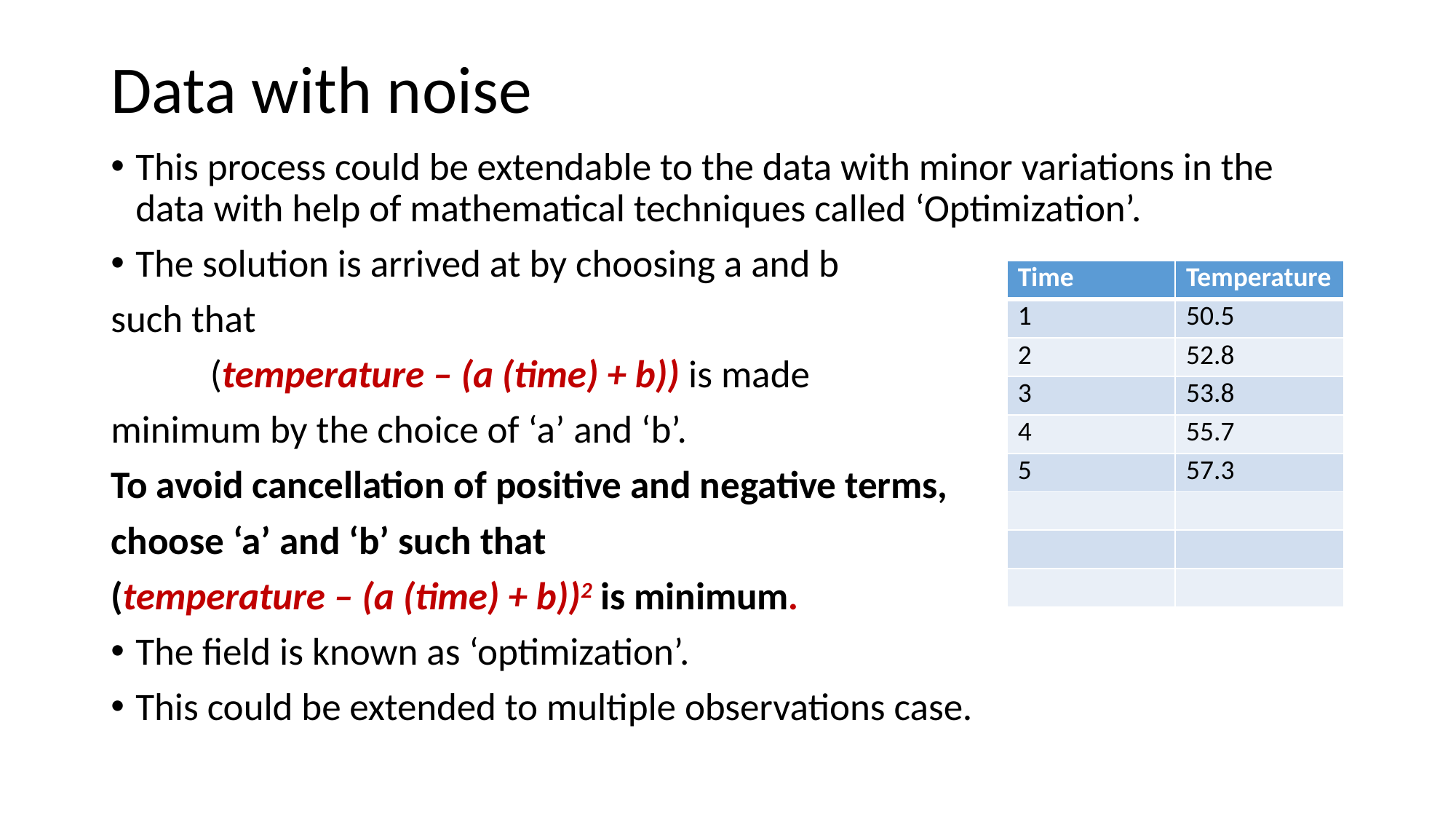

# Data with noise
This process could be extendable to the data with minor variations in the data with help of mathematical techniques called ‘Optimization’.
The solution is arrived at by choosing a and b
such that
	(temperature – (a (time) + b)) is made
minimum by the choice of ‘a’ and ‘b’.
To avoid cancellation of positive and negative terms,
choose ‘a’ and ‘b’ such that
(temperature – (a (time) + b))2 is minimum.
The field is known as ‘optimization’.
This could be extended to multiple observations case.

| Time | Temperature |
| --- | --- |
| 1 | 50.5 |
| 2 | 52.8 |
| 3 | 53.8 |
| 4 | 55.7 |
| 5 | 57.3 |
|  |  |
|  |  |
|  |  |